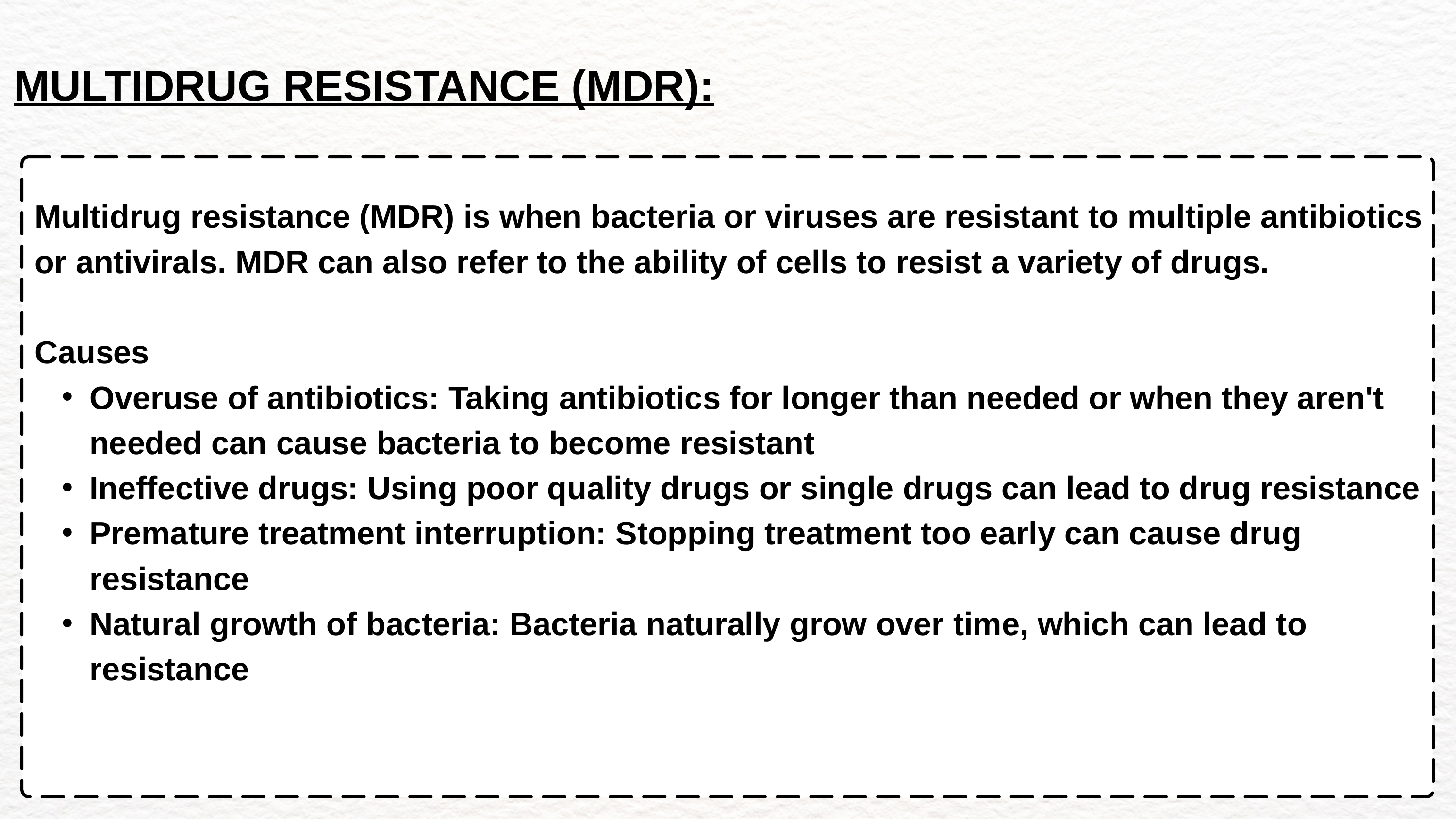

MULTIDRUG RESISTANCE (MDR):

Multidrug resistance (MDR) is when bacteria or viruses are resistant to multiple antibiotics or antivirals. MDR can also refer to the ability of cells to resist a variety of drugs.

Causes
Overuse of antibiotics: Taking antibiotics for longer than needed or when they aren't needed can cause bacteria to become resistant
Ineffective drugs: Using poor quality drugs or single drugs can lead to drug resistance
Premature treatment interruption: Stopping treatment too early can cause drug resistance
Natural growth of bacteria: Bacteria naturally grow over time, which can lead to resistance

I